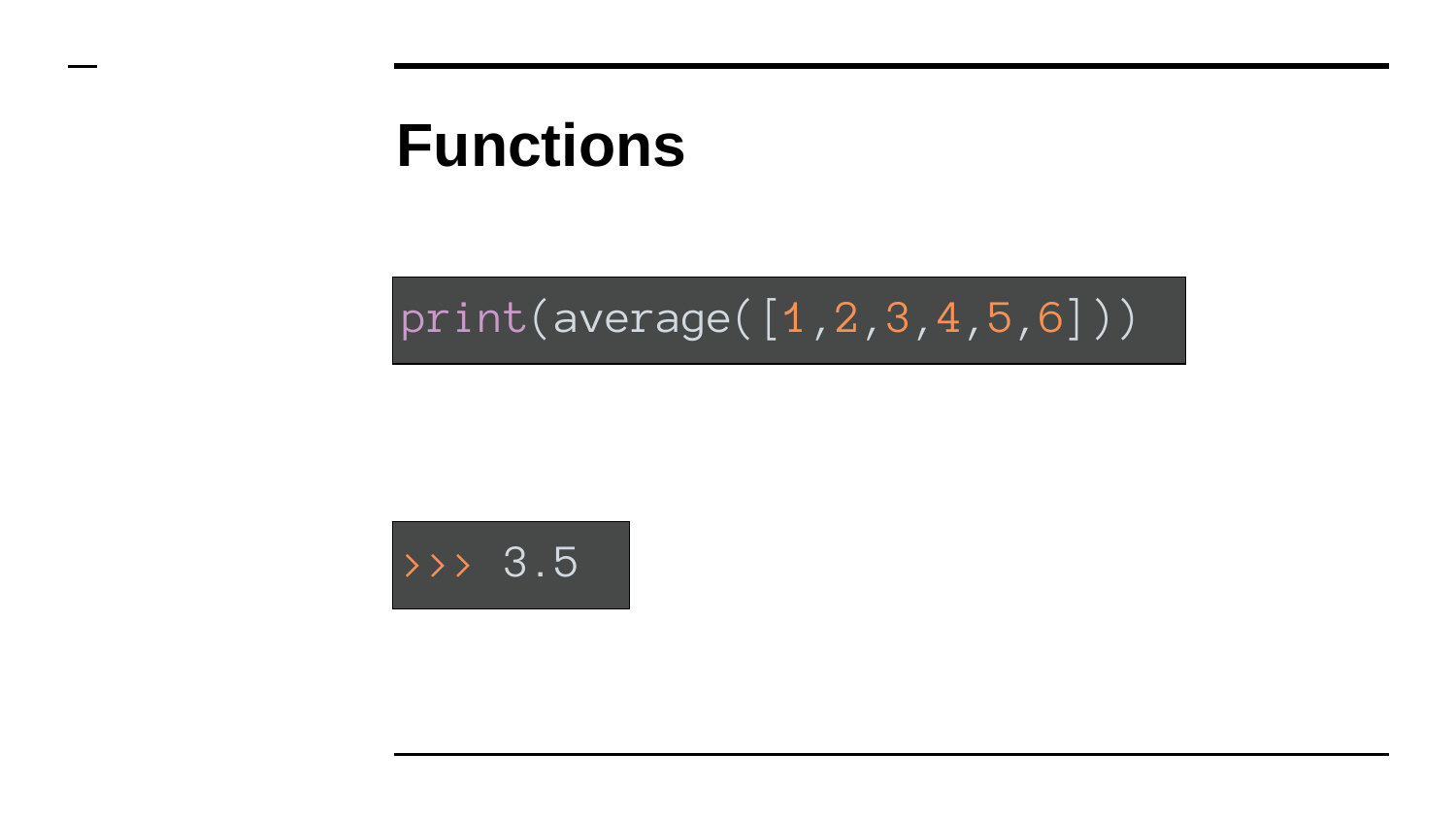

# Functions
| print(average([1,2,3,4,5,6])) |
| --- |
| >>> 3.5 |
| --- |